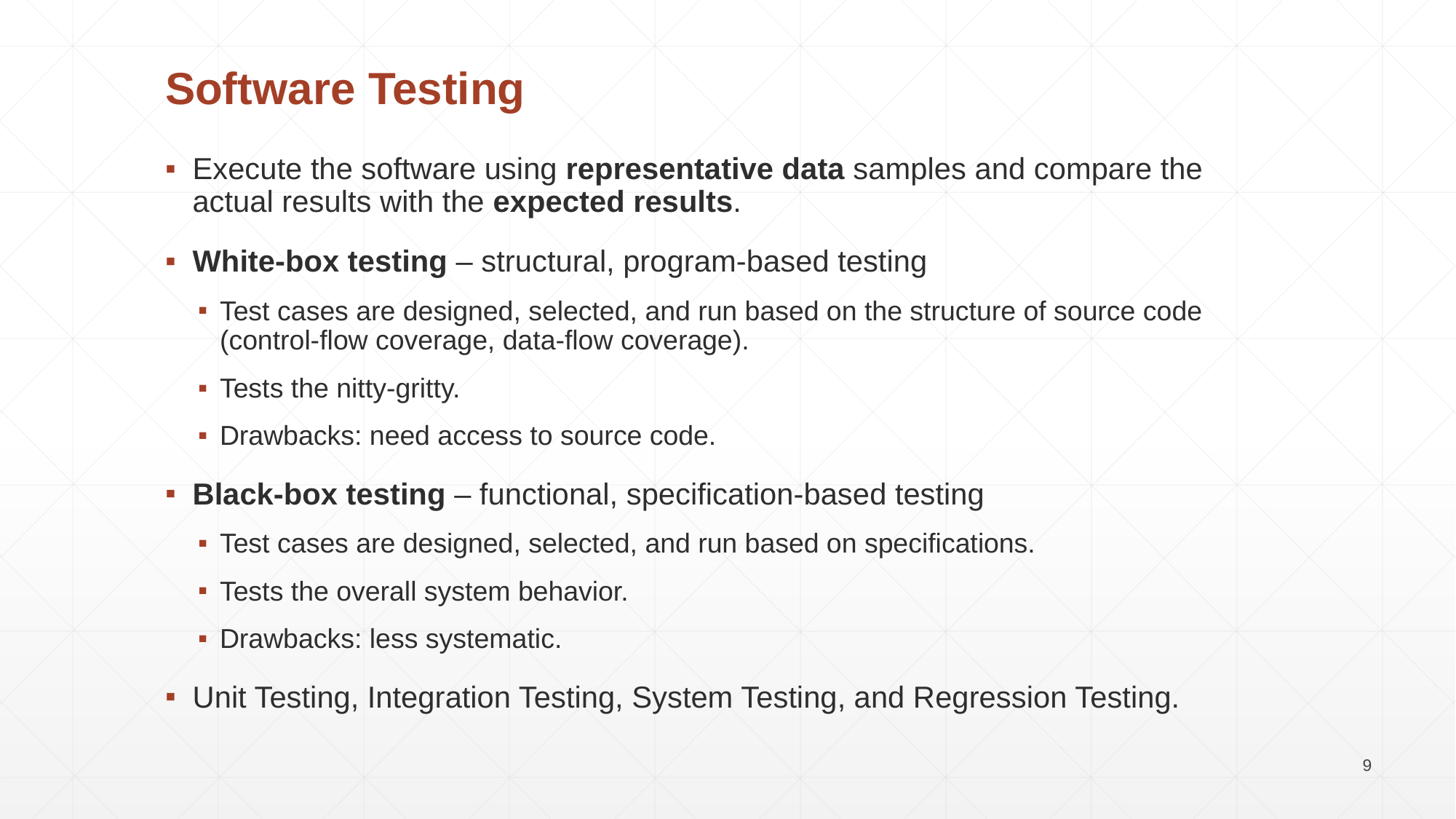

Software Testing
Execute the software using representative data samples and compare the actual results with the expected results.
White-box testing – structural, program-based testing
Test cases are designed, selected, and run based on the structure of source code (control-flow coverage, data-flow coverage).
Tests the nitty-gritty.
Drawbacks: need access to source code.
Black-box testing – functional, specification-based testing
Test cases are designed, selected, and run based on specifications.
Tests the overall system behavior.
Drawbacks: less systematic.
Unit Testing, Integration Testing, System Testing, and Regression Testing.
9